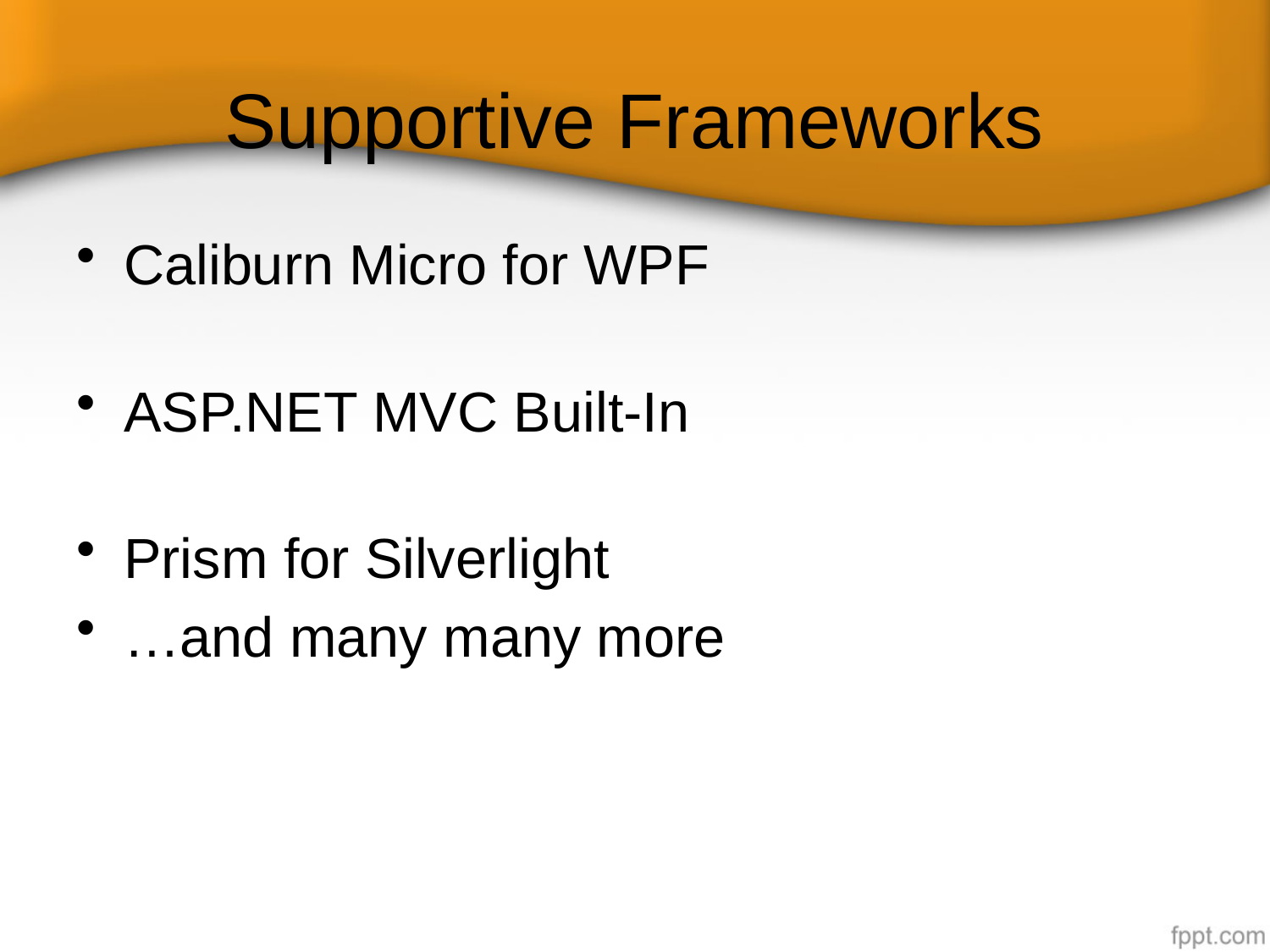

# Supportive Frameworks
Caliburn Micro for WPF
ASP.NET MVC Built-In
Prism for Silverlight
…and many many more